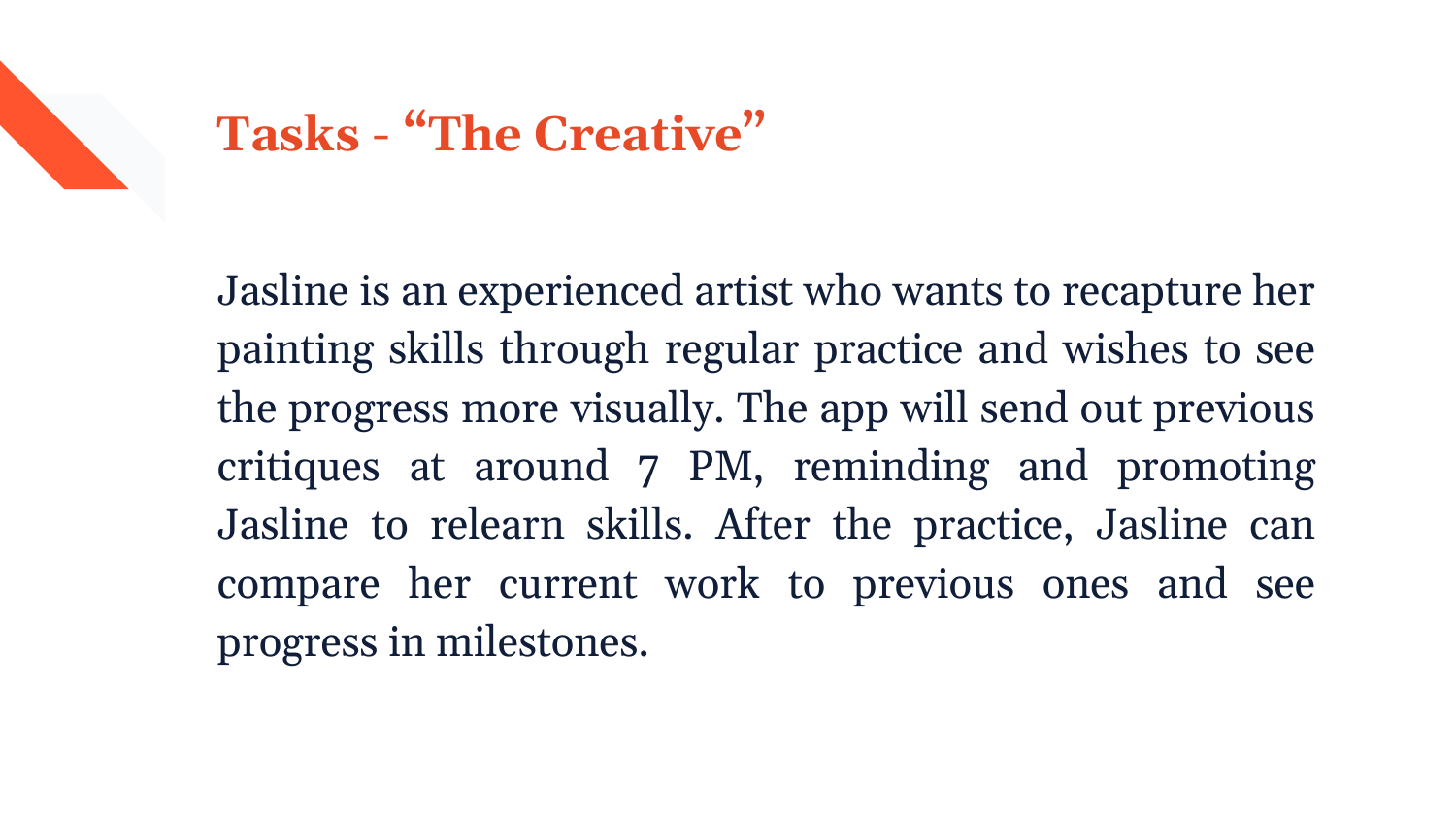

# Tasks - “The Creative”
Jasline is an experienced artist who wants to recapture her painting skills through regular practice and wishes to see the progress more visually. The app will send out previous critiques at around 7 PM, reminding and promoting Jasline to relearn skills. After the practice, Jasline can compare her current work to previous ones and see progress in milestones.